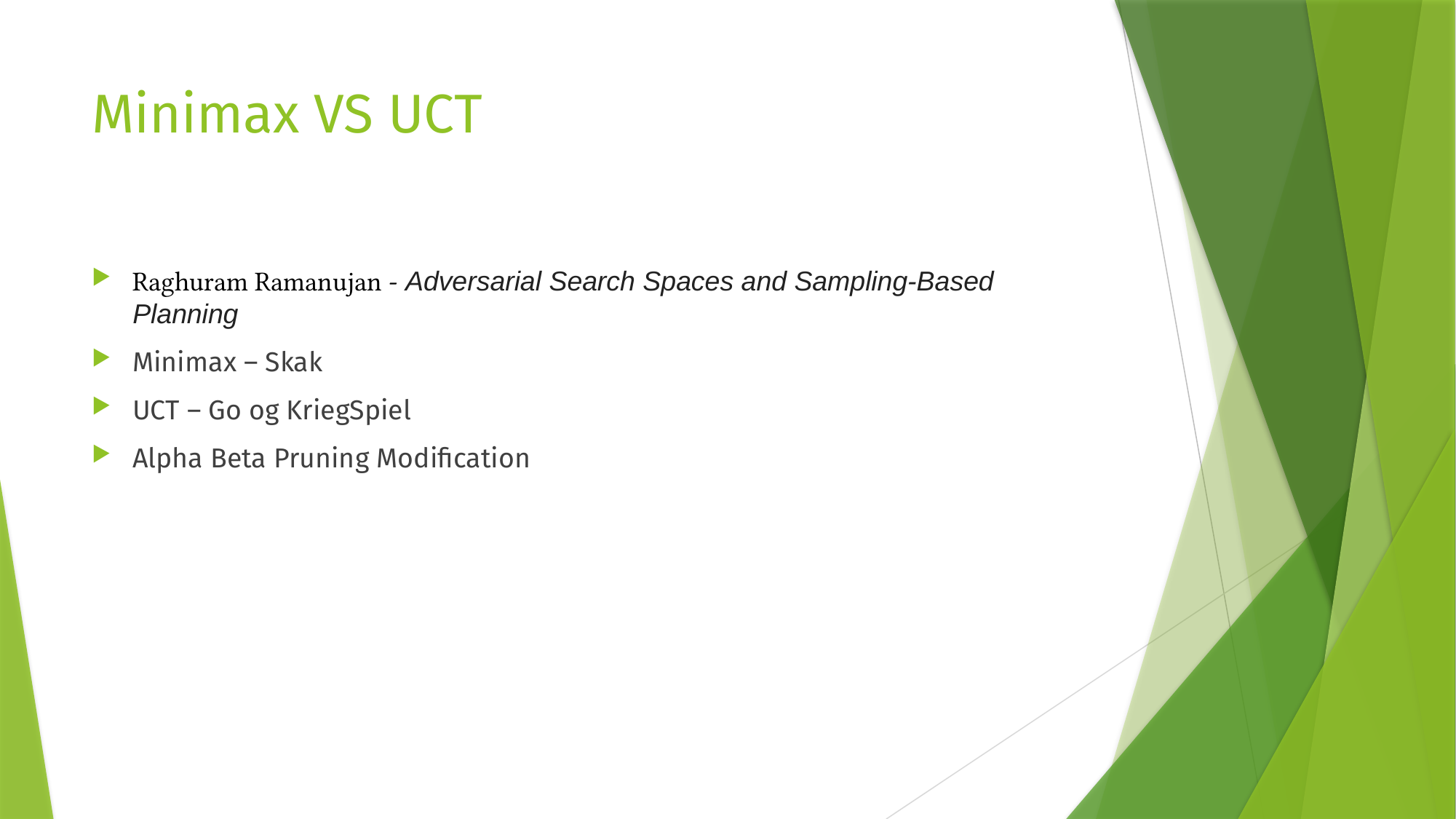

# Minimax VS UCT
Raghuram Ramanujan - Adversarial Search Spaces and Sampling-Based Planning
Minimax – Skak
UCT – Go og KriegSpiel
Alpha Beta Pruning Modification